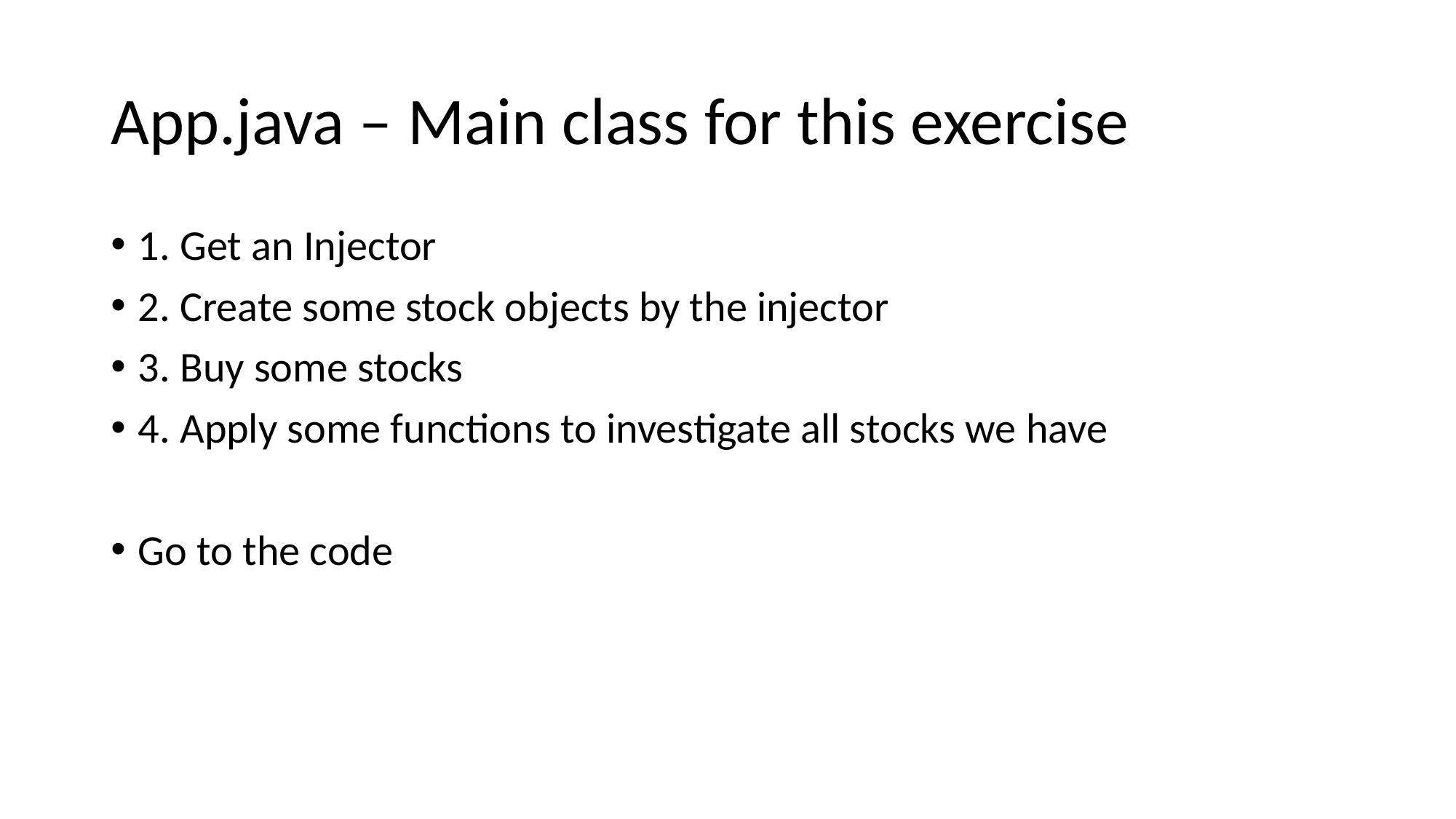

# App.java – Main class for this exercise
1. Get an Injector
2. Create some stock objects by the injector
3. Buy some stocks
4. Apply some functions to investigate all stocks we have

Go to the code